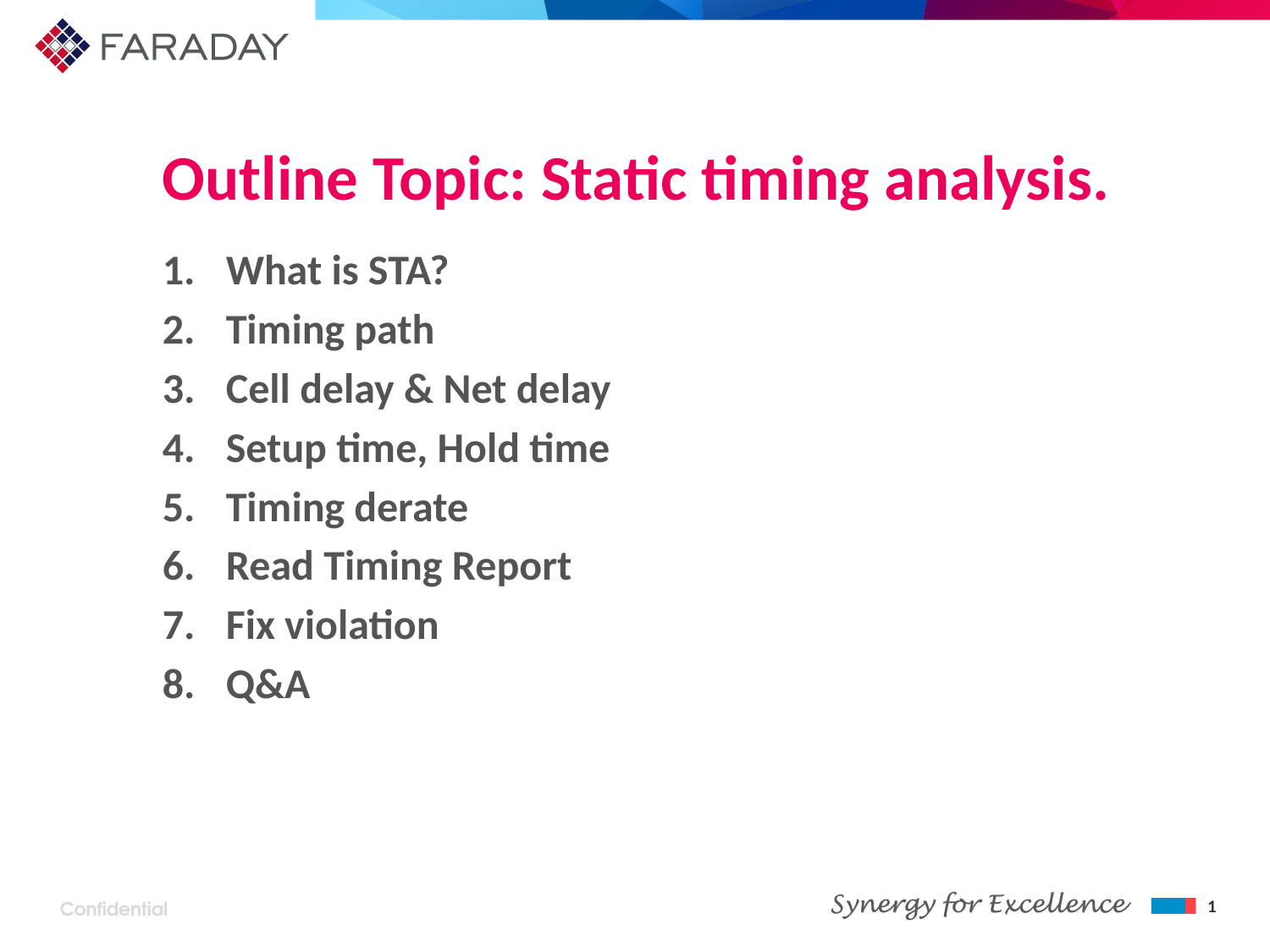

# Outline Topic: Static timing analysis.
What is STA?
Timing path
Cell delay & Net delay
Setup time, Hold time
Timing derate
Read Timing Report
Fix violation
Q&A